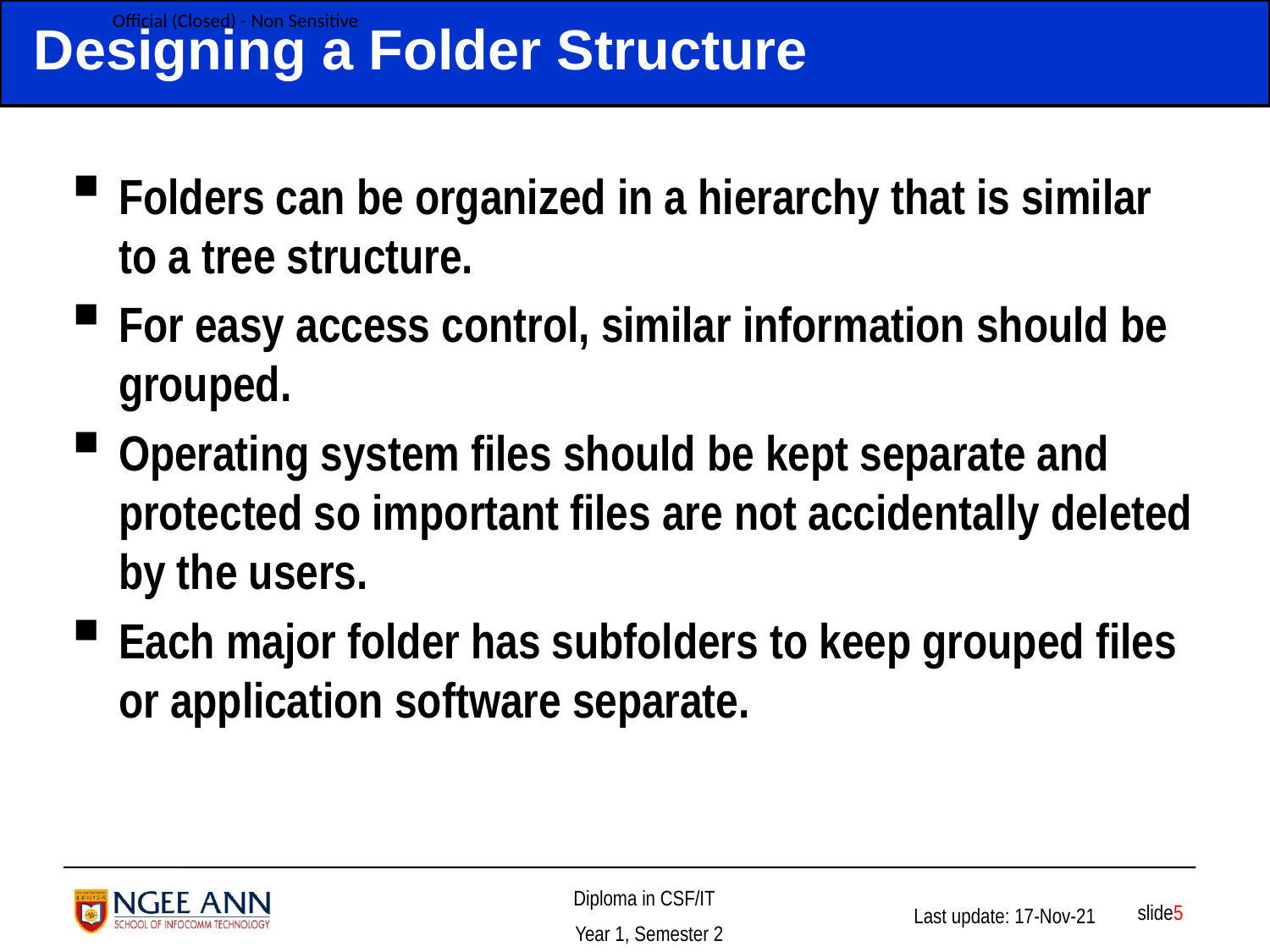

# Designing a Folder Structure
Folders can be organized in a hierarchy that is similar to a tree structure.
For easy access control, similar information should be grouped.
Operating system files should be kept separate and protected so important files are not accidentally deleted by the users.
Each major folder has subfolders to keep grouped files or application software separate.
    slide5